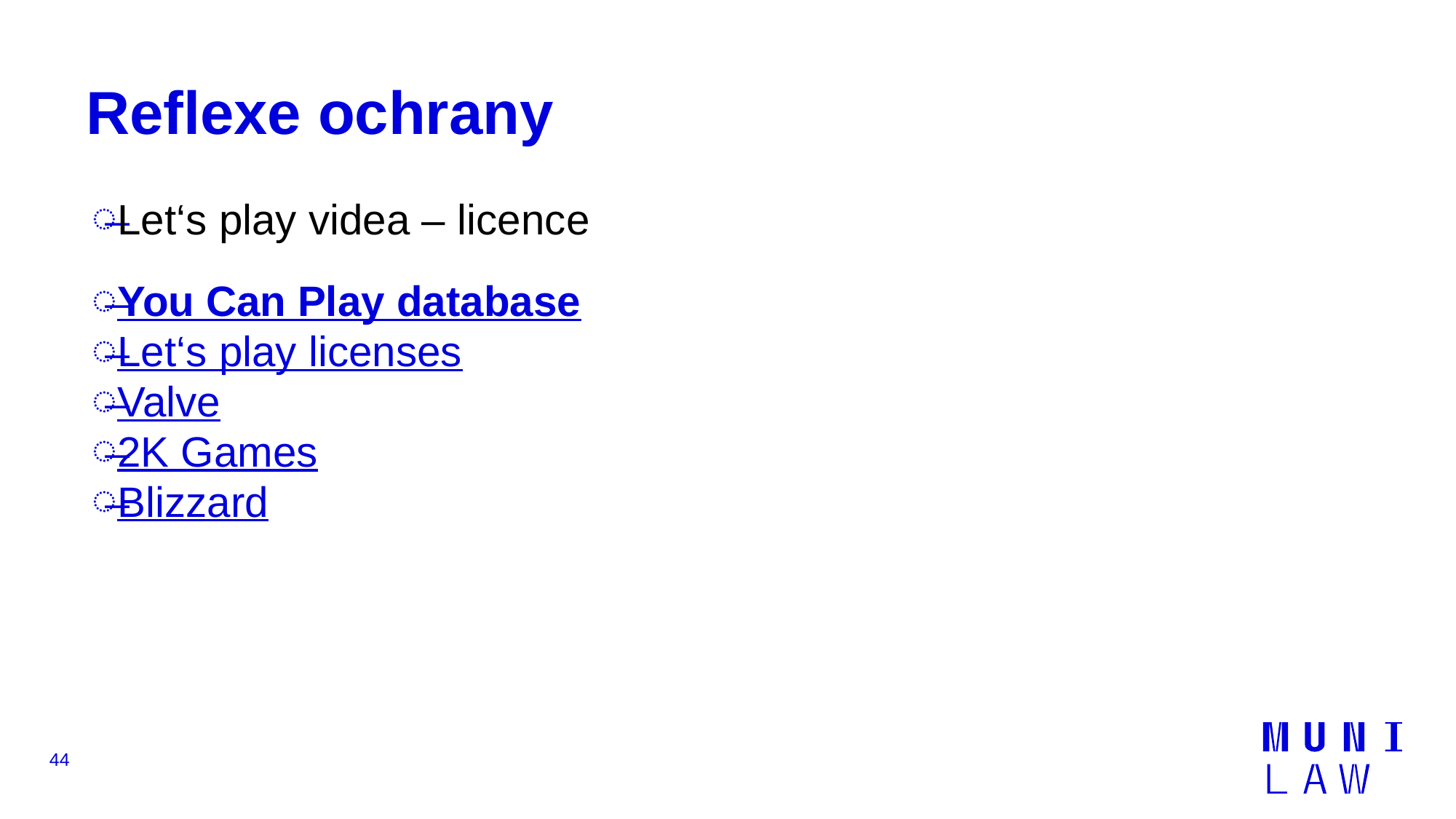

# Reflexe ochrany
Let‘s play videa – licence

You Can Play database
Let‘s play licenses
Valve
2K Games
Blizzard

44